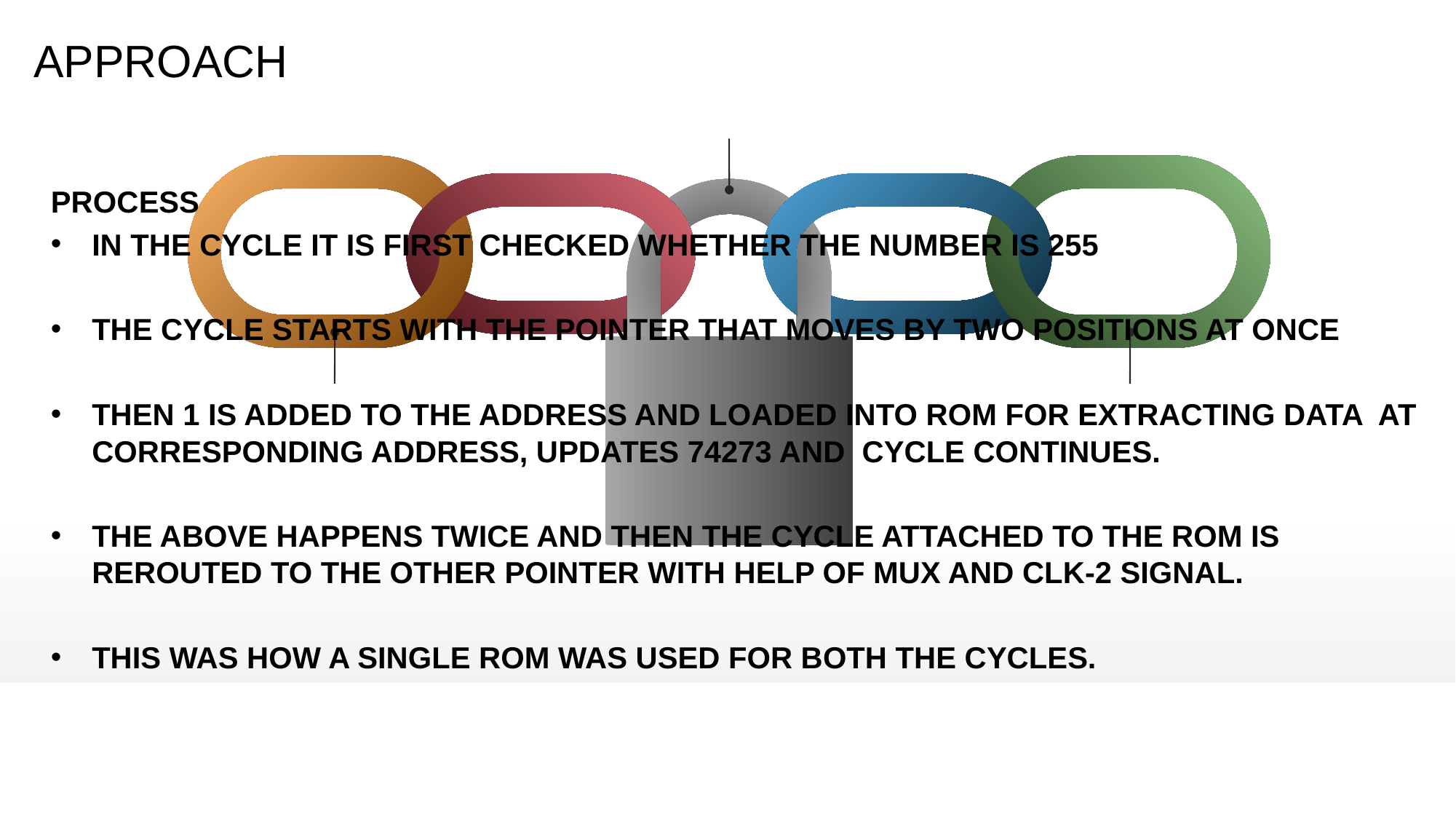

# APPROACH
PROCESS
IN THE CYCLE IT IS FIRST CHECKED WHETHER THE NUMBER IS 255

THE CYCLE STARTS WITH THE POINTER THAT MOVES BY TWO POSITIONS AT ONCE

THEN 1 IS ADDED TO THE ADDRESS AND LOADED INTO ROM FOR EXTRACTING DATA  AT CORRESPONDING ADDRESS, UPDATES 74273 AND  CYCLE CONTINUES.

THE ABOVE HAPPENS TWICE AND THEN THE CYCLE ATTACHED TO THE ROM IS REROUTED TO THE OTHER POINTER WITH HELP OF MUX AND CLK-2 SIGNAL.

THIS WAS HOW A SINGLE ROM WAS USED FOR BOTH THE CYCLES.